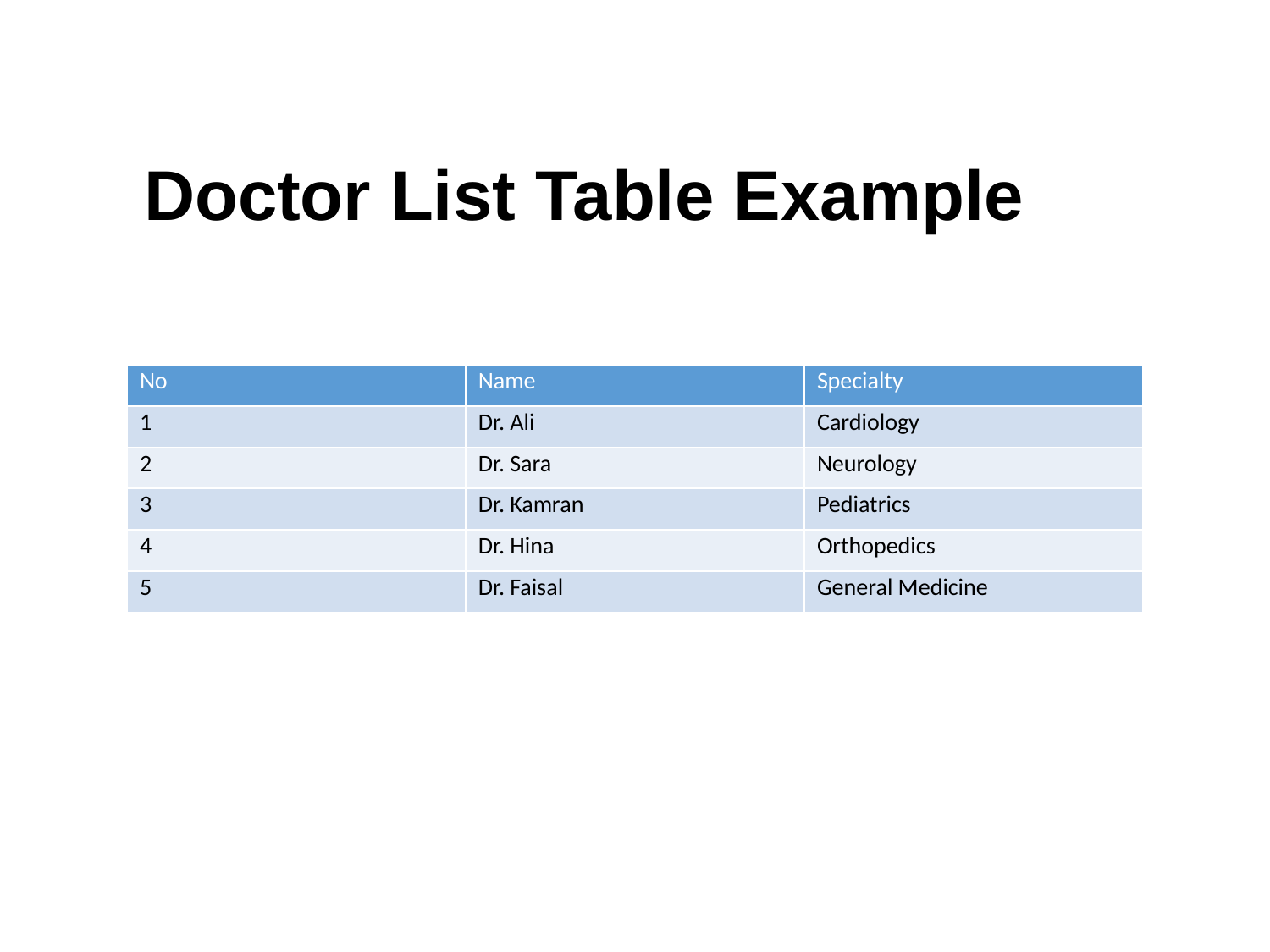

Doctor List Table Example
| No | Name | Specialty |
| --- | --- | --- |
| 1 | Dr. Ali | Cardiology |
| 2 | Dr. Sara | Neurology |
| 3 | Dr. Kamran | Pediatrics |
| 4 | Dr. Hina | Orthopedics |
| 5 | Dr. Faisal | General Medicine |